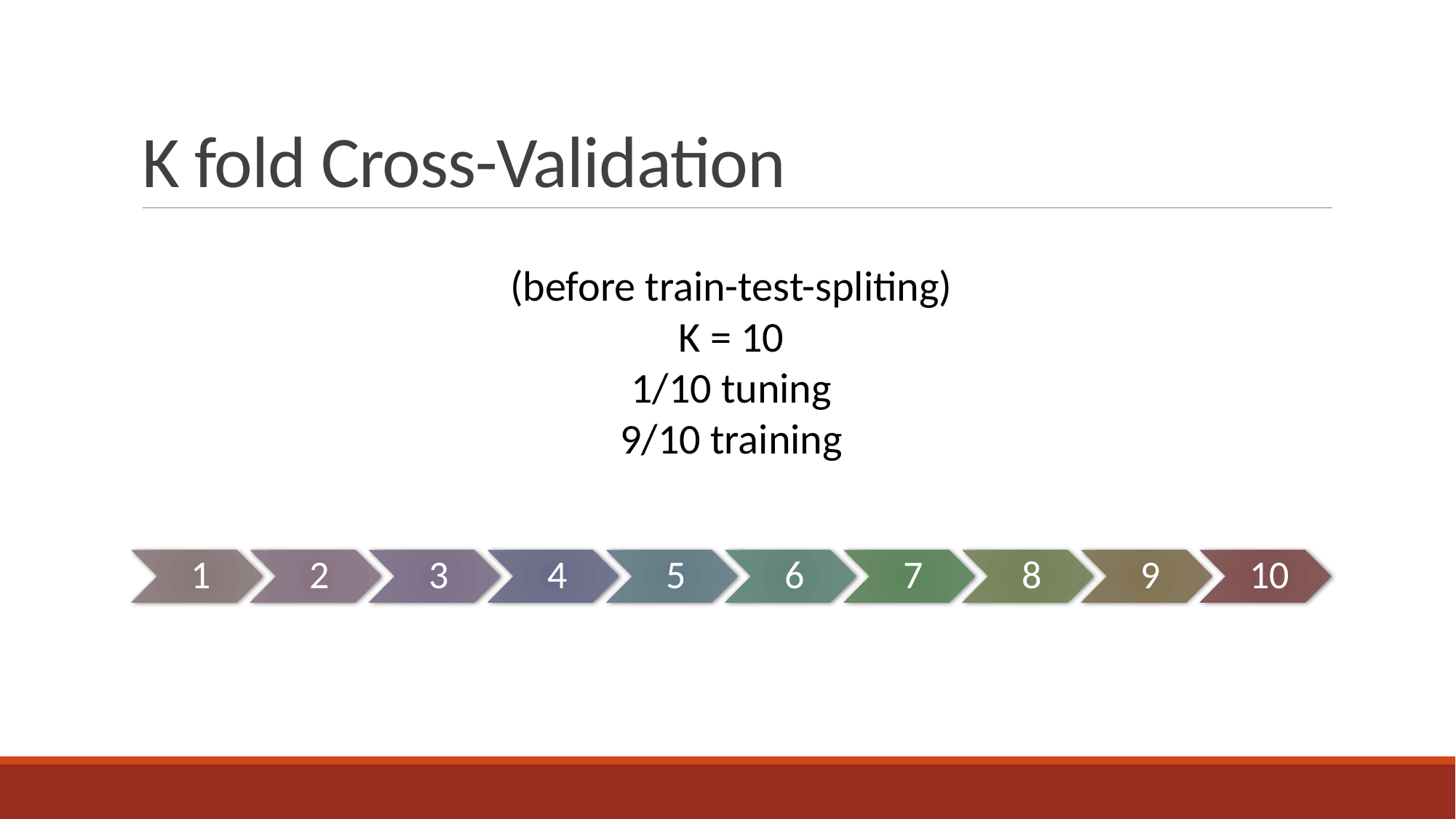

# K fold Cross-Validation
(before train-test-spliting)
K = 10
1/10 tuning
9/10 training
1
2
3
4
5
6
7
8
9
10